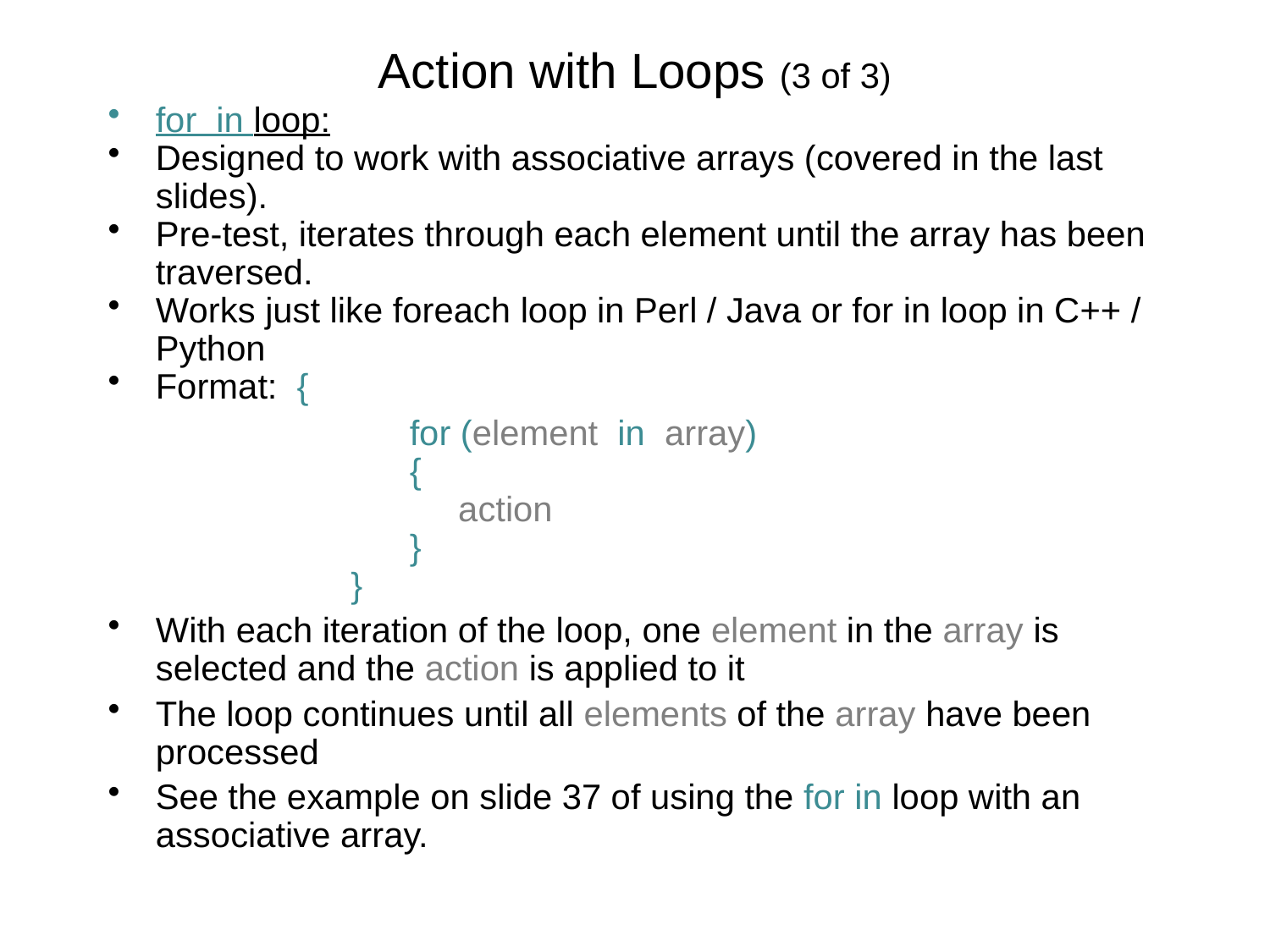

# Action with Loops (3 of 3)
for  in loop:
Designed to work with associative arrays (covered in the last slides).
Pre-test, iterates through each element until the array has been traversed.
Works just like foreach loop in Perl / Java or for in loop in C++ / Python
Format:  {

			for (element  in  array)
			{
			     action
			}
		       }
With each iteration of the loop, one element in the array is selected and the action is applied to it
The loop continues until all elements of the array have been processed
See the example on slide 37 of using the for in loop with an associative array.